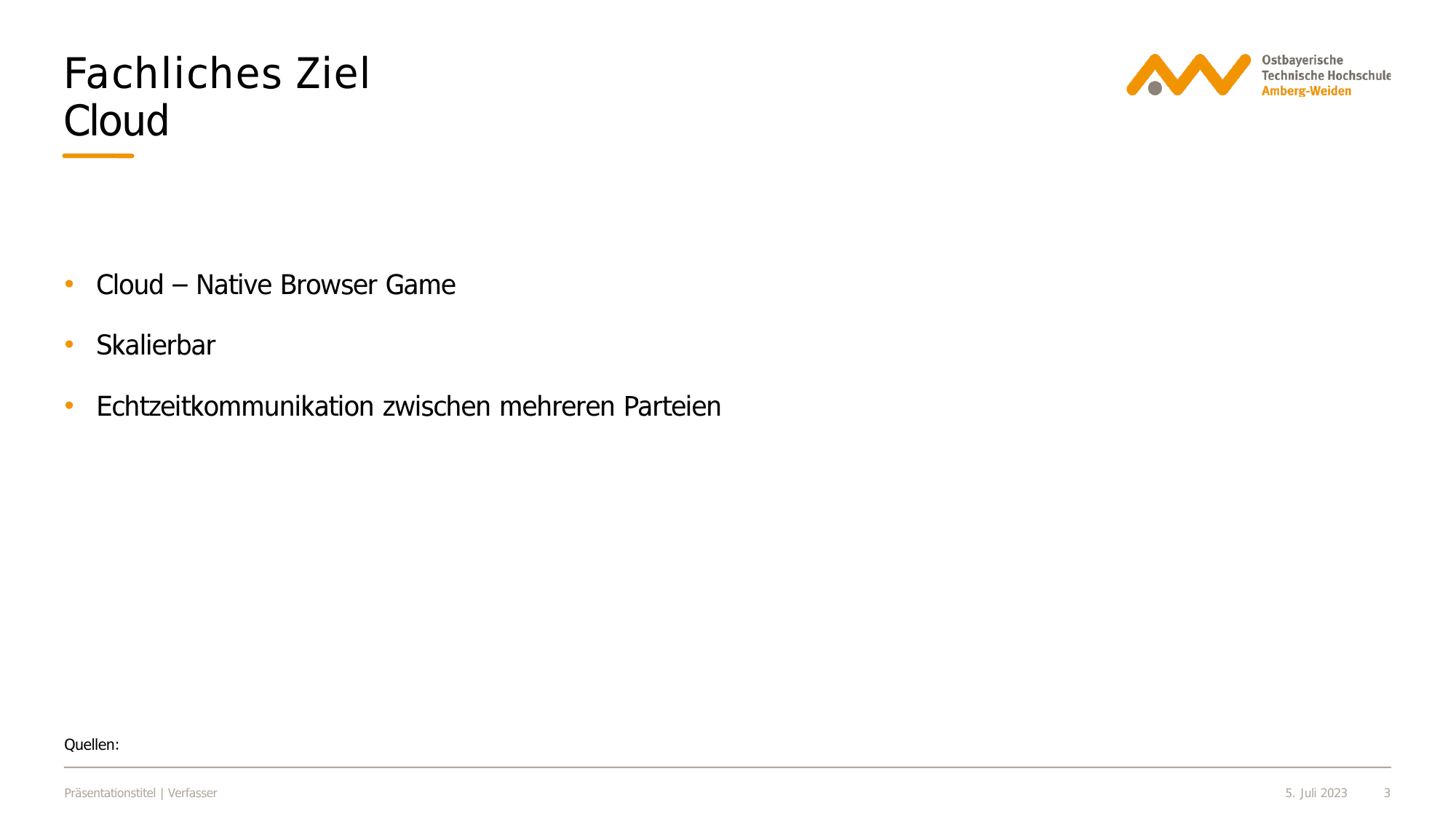

Fachliches Ziel
# Cloud

Cloud – Native Browser Game
Skalierbar
Echtzeitkommunikation zwischen mehreren Parteien

Quellen:
Präsentationstitel | Verfasser
5. Juli 2023
3